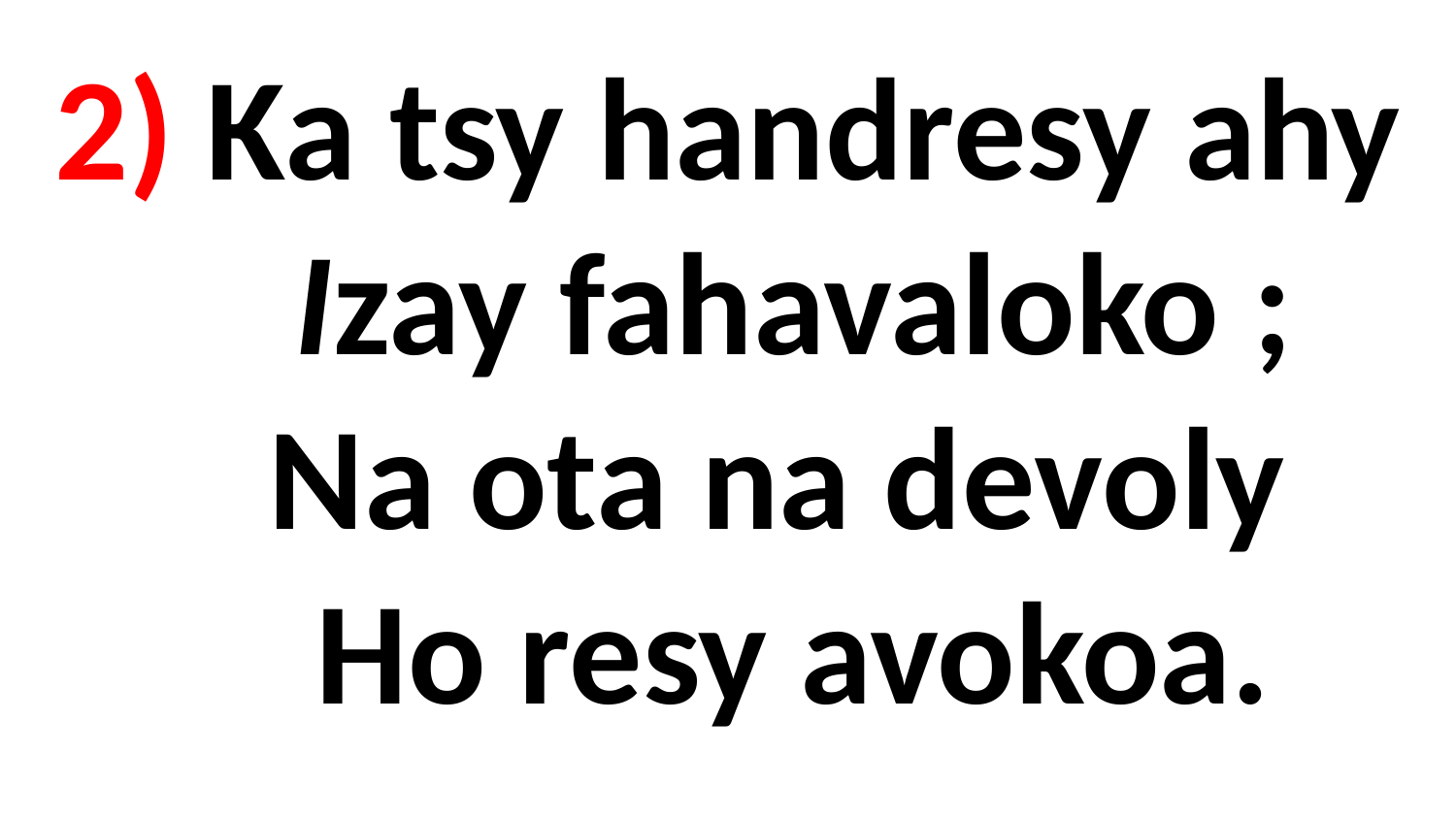

# 2) Ka tsy handresy ahy Izay fahavaloko ; Na ota na devoly Ho resy avokoa.